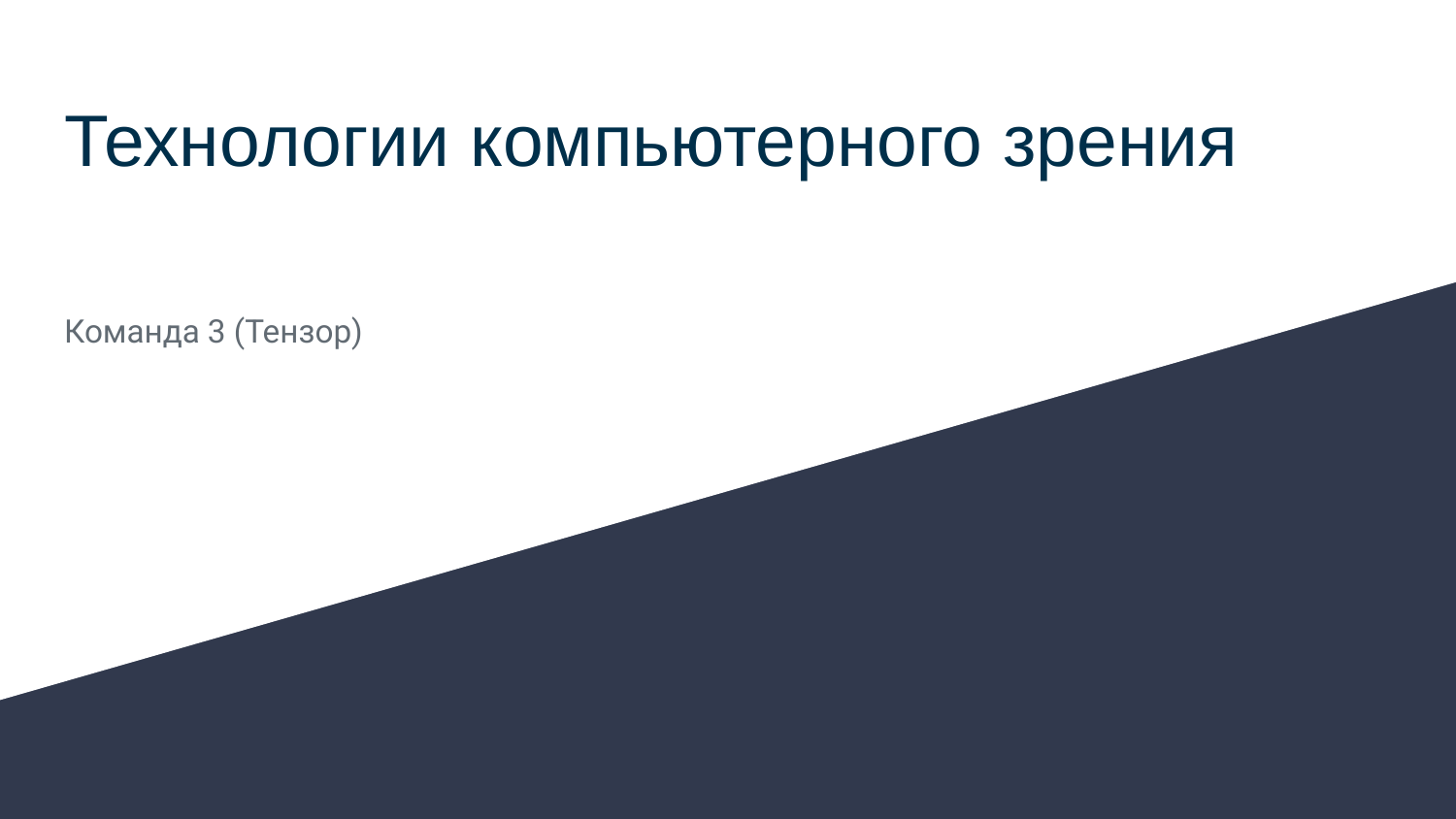

# Технологии компьютерного зрения
Команда 3 (Тензор)